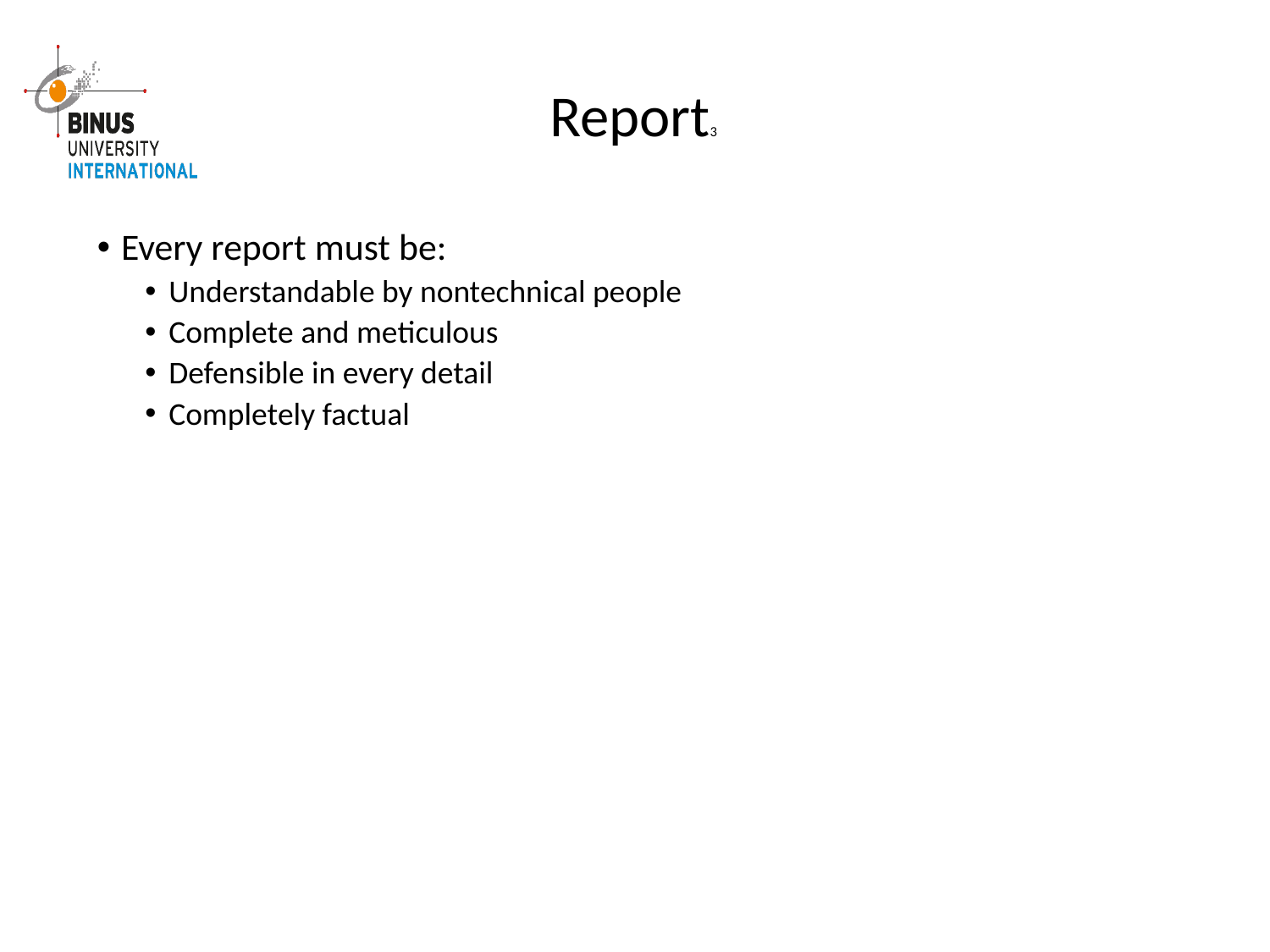

# Report3
Every report must be:
Understandable by nontechnical people
Complete and meticulous
Defensible in every detail
Completely factual